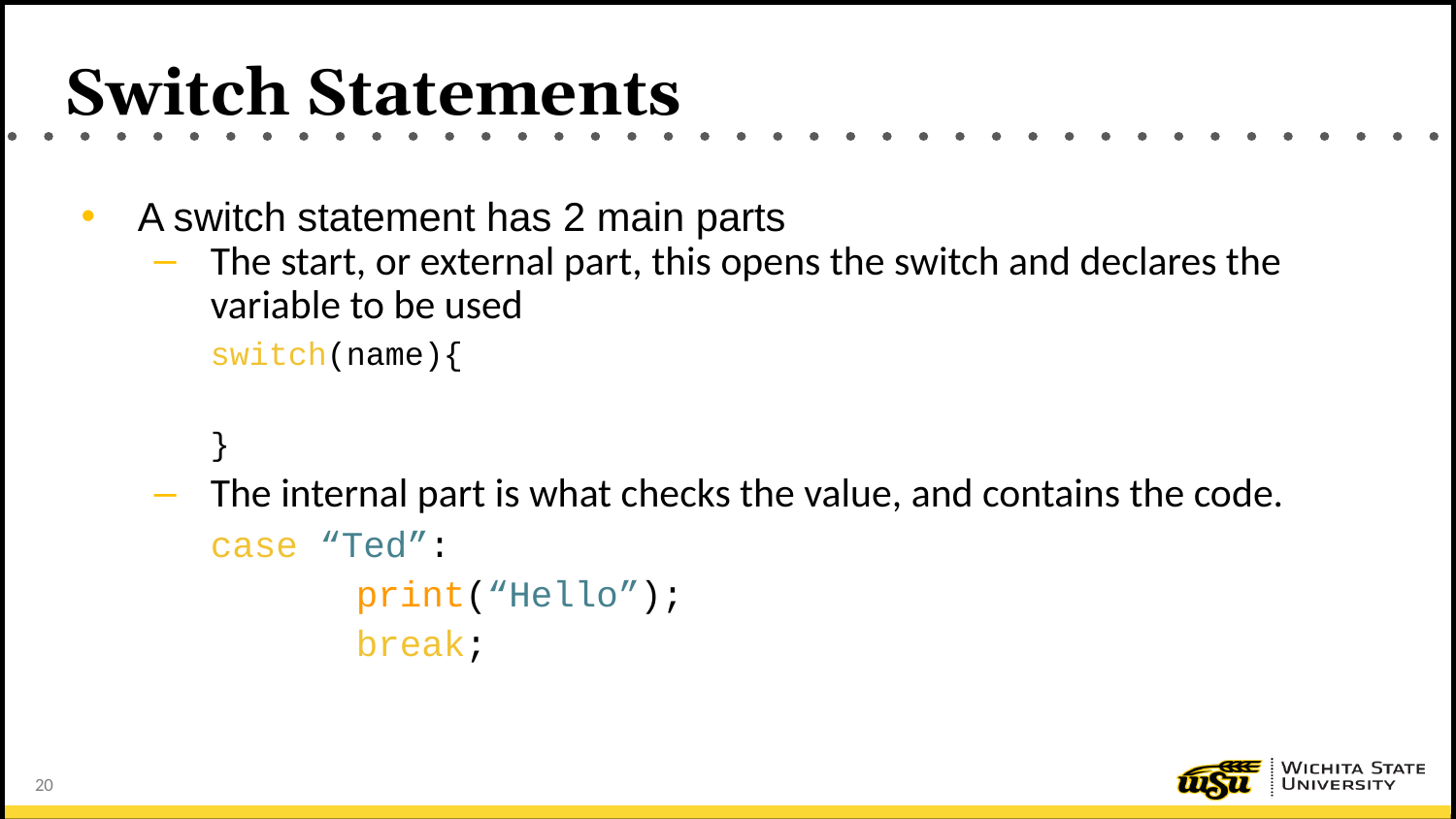

# Switch Statements
A switch statement has 2 main parts
The start, or external part, this opens the switch and declares the variable to be used
switch(name){

}
The internal part is what checks the value, and contains the code.
case “Ted”:
	print(“Hello”);
	break;